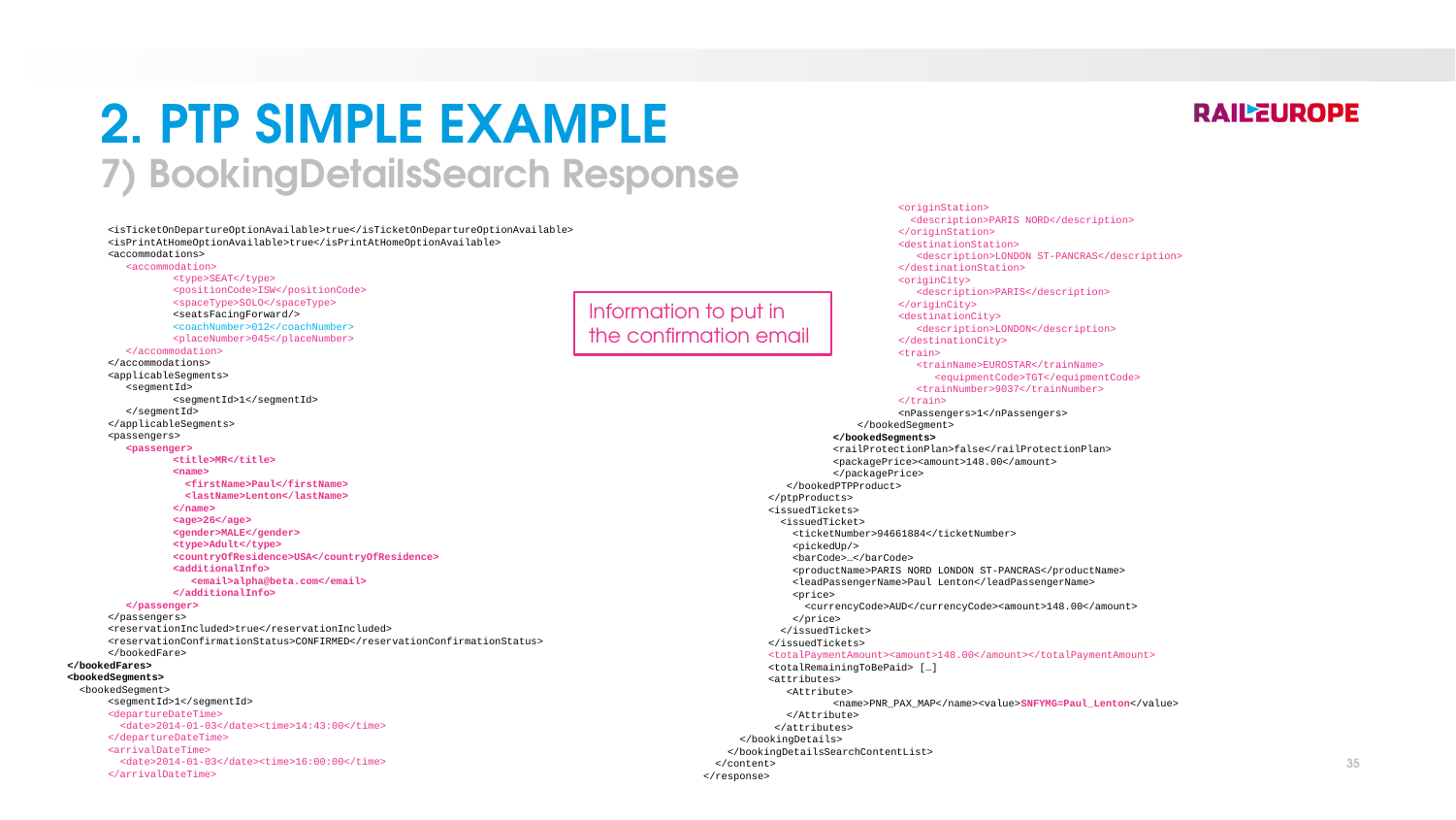

2. PTP Simple Example
7) BookingDetailsSearch Response
<originStation>
  <description>PARIS NORD</description>
</originStation>
<destinationStation>
   <description>LONDON ST-PANCRAS</description>
</destinationStation>
<originCity>
   <description>PARIS</description>
</originCity>
<destinationCity>
   <description>LONDON</description>
</destinationCity>
<train>
   <trainName>EUROSTAR</trainName>
      <equipmentCode>TGT</equipmentCode>
   <trainNumber>9037</trainNumber>
</train>
<nPassengers>1</nPassengers>
    </bookedSegment>
</bookedSegments>
<railProtectionPlan>false</railProtectionPlan>
<packagePrice><amount>148.00</amount>
</packagePrice>
   </bookedPTPProduct>
</ptpProducts>
<issuedTickets>
  <issuedTicket>
    <ticketNumber>94661884</ticketNumber>
    <pickedUp/>
    <barCode>…</barCode>
    <productName>PARIS NORD LONDON ST-PANCRAS</productName>
    <leadPassengerName>Paul Lenton</leadPassengerName>
    <price>
      <currencyCode>AUD</currencyCode><amount>148.00</amount>
    </price>
  </issuedTicket>
</issuedTickets>
<totalPaymentAmount><amount>148.00</amount></totalPaymentAmount>
<totalRemainingToBePaid> […]
<attributes>
   <Attribute>
<name>PNR_PAX_MAP</name><value>SNFYMG=Paul_Lenton</value>
   </Attribute>
 </attributes>
      </bookingDetails>
    </bookingDetailsSearchContentList>
  </content>
</response>
<isTicketOnDepartureOptionAvailable>true</isTicketOnDepartureOptionAvailable>
<isPrintAtHomeOptionAvailable>true</isPrintAtHomeOptionAvailable>
<accommodations>
   <accommodation>
<type>SEAT</type>
<positionCode>ISW</positionCode>
<spaceType>SOLO</spaceType>
<seatsFacingForward/>
<coachNumber>012</coachNumber>
<placeNumber>045</placeNumber>
   </accommodation>
</accommodations>
<applicableSegments>
   <segmentId>
<segmentId>1</segmentId>
   </segmentId>
</applicableSegments>
<passengers>
   <passenger>
<title>MR</title>
<name>
  <firstName>Paul</firstName>
  <lastName>Lenton</lastName>
</name>
<age>26</age>
<gender>MALE</gender>
<type>Adult</type>
<countryOfResidence>USA</countryOfResidence>
<additionalInfo>
   <email>alpha@beta.com</email>
</additionalInfo>
   </passenger>
</passengers>
<reservationIncluded>true</reservationIncluded>
<reservationConfirmationStatus>CONFIRMED</reservationConfirmationStatus>
</bookedFare>
    </bookedFares>
    <bookedSegments>
      <bookedSegment>
<segmentId>1</segmentId>
<departureDateTime>
  <date>2014-01-03</date><time>14:43:00</time>
</departureDateTime>
<arrivalDateTime>
  <date>2014-01-03</date><time>16:00:00</time>
</arrivalDateTime>

Information to put in the confirmation email
35